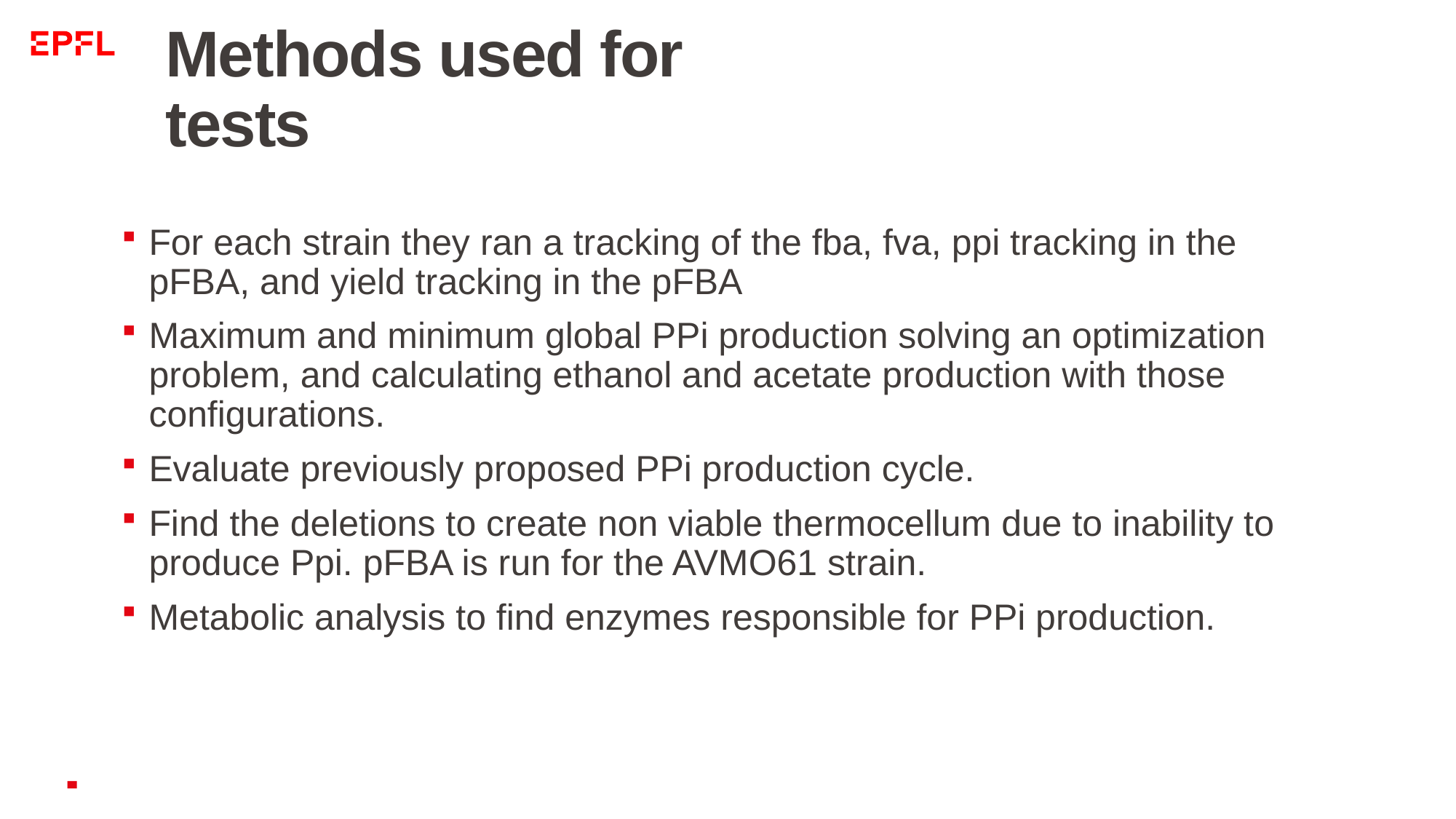

# Methods used for tests
For each strain they ran a tracking of the fba, fva, ppi tracking in the pFBA, and yield tracking in the pFBA
Maximum and minimum global PPi production solving an optimization problem, and calculating ethanol and acetate production with those configurations.
Evaluate previously proposed PPi production cycle.
Find the deletions to create non viable thermocellum due to inability to produce Ppi. pFBA is run for the AVMO61 strain.
Metabolic analysis to find enzymes responsible for PPi production.